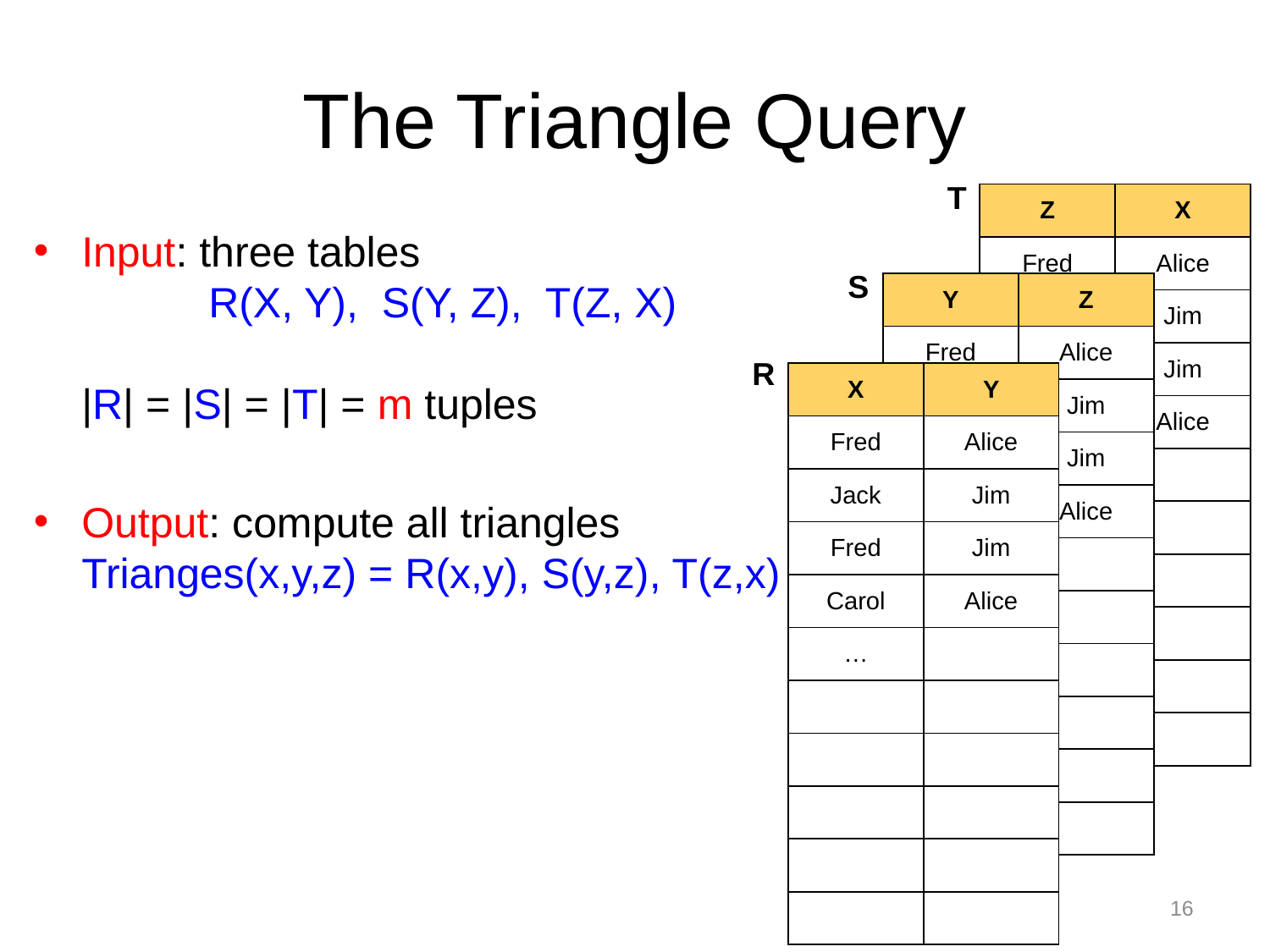

# The Triangle Query
T
| Z | X |
| --- | --- |
| Fred | Alice |
| Jack | Jim |
| Fred | Jim |
| Carol | Alice |
| … |  |
|  |  |
|  |  |
|  |  |
|  |  |
|  |  |
Input: three tables
	R(X, Y),  S(Y, Z),  T(Z, X)
|R| = |S| = |T| = m tuples

Output: compute all triangles
Trianges(x,y,z) = R(x,y), S(y,z), T(z,x)

S
| Y | Z |
| --- | --- |
| Fred | Alice |
| Jack | Jim |
| Fred | Jim |
| Carol | Alice |
| … |  |
|  |  |
|  |  |
|  |  |
|  |  |
|  |  |
R
| X | Y |
| --- | --- |
| Fred | Alice |
| Jack | Jim |
| Fred | Jim |
| Carol | Alice |
| … |  |
|  |  |
|  |  |
|  |  |
|  |  |
|  |  |
16